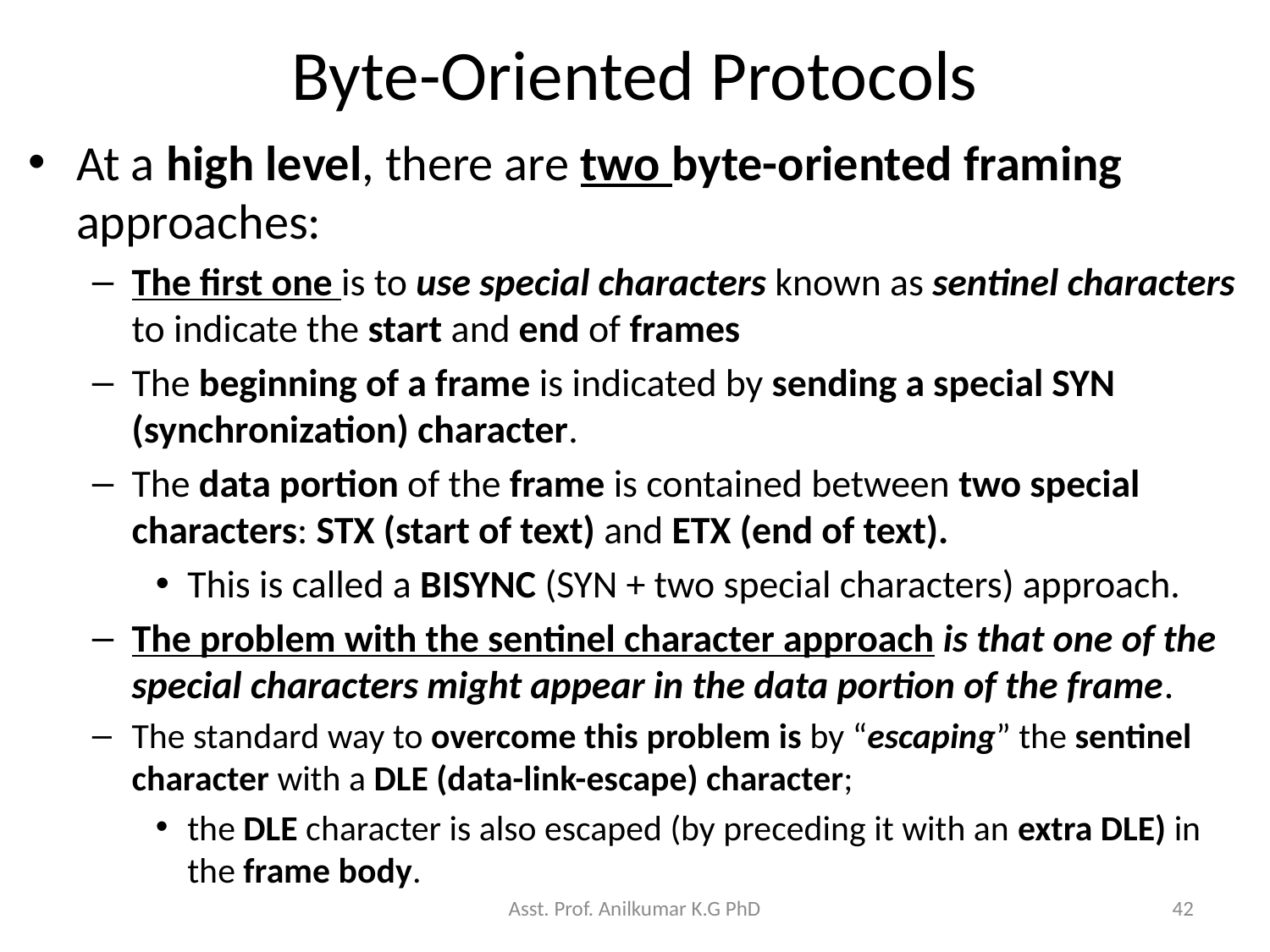

# Byte-Oriented Protocols
At a high level, there are two byte-oriented framing approaches:
The first one is to use special characters known as sentinel characters to indicate the start and end of frames
The beginning of a frame is indicated by sending a special SYN (synchronization) character.
The data portion of the frame is contained between two special characters: STX (start of text) and ETX (end of text).
This is called a BISYNC (SYN + two special characters) approach.
The problem with the sentinel character approach is that one of the special characters might appear in the data portion of the frame.
The standard way to overcome this problem is by “escaping” the sentinel character with a DLE (data-link-escape) character;
the DLE character is also escaped (by preceding it with an extra DLE) in the frame body.

Asst. Prof. Anilkumar K.G PhD
42